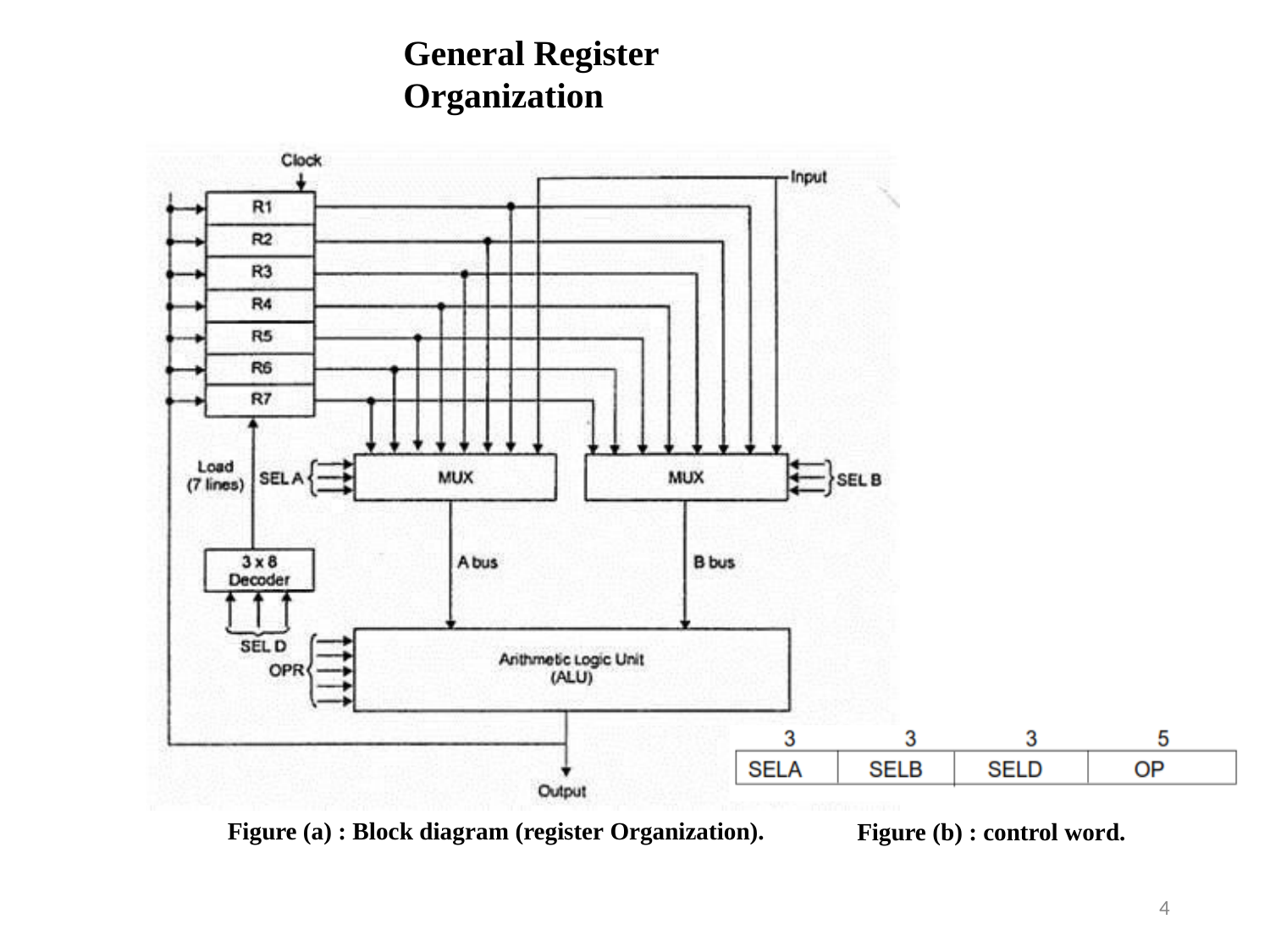

# General Register Organization

Figure (a) : Block diagram (register Organization).
Figure (b) : control word.
4